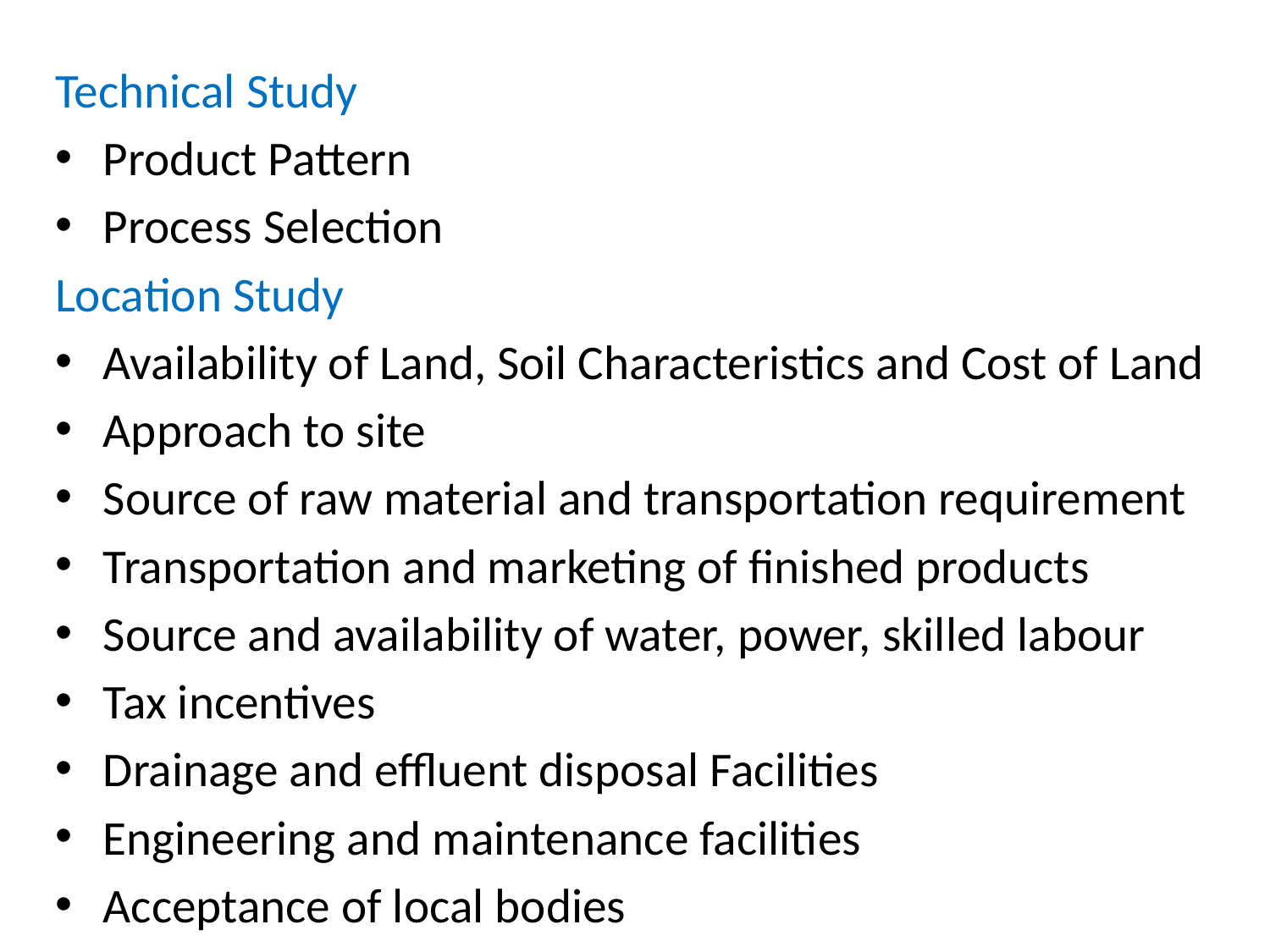

Technical Study
Product Pattern
Process Selection
Location Study
Availability of Land, Soil Characteristics and Cost of Land
Approach to site
Source of raw material and transportation requirement
Transportation and marketing of finished products
Source and availability of water, power, skilled labour
Tax incentives
Drainage and effluent disposal Facilities
Engineering and maintenance facilities
Acceptance of local bodies